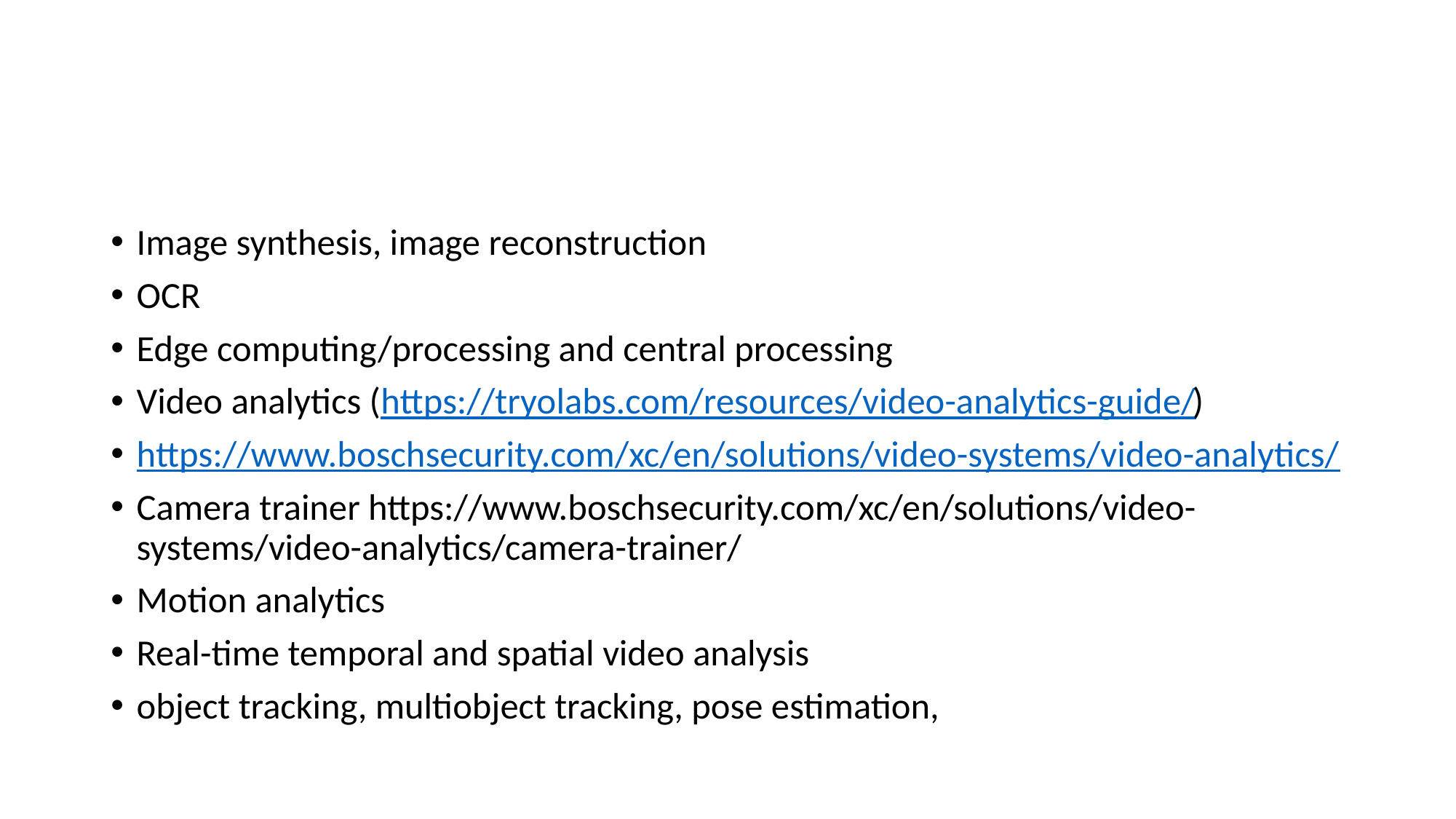

#
Image synthesis, image reconstruction
OCR
Edge computing/processing and central processing
Video analytics (https://tryolabs.com/resources/video-analytics-guide/)
https://www.boschsecurity.com/xc/en/solutions/video-systems/video-analytics/
Camera trainer https://www.boschsecurity.com/xc/en/solutions/video-systems/video-analytics/camera-trainer/
Motion analytics
Real-time temporal and spatial video analysis
object tracking, multiobject tracking, pose estimation,